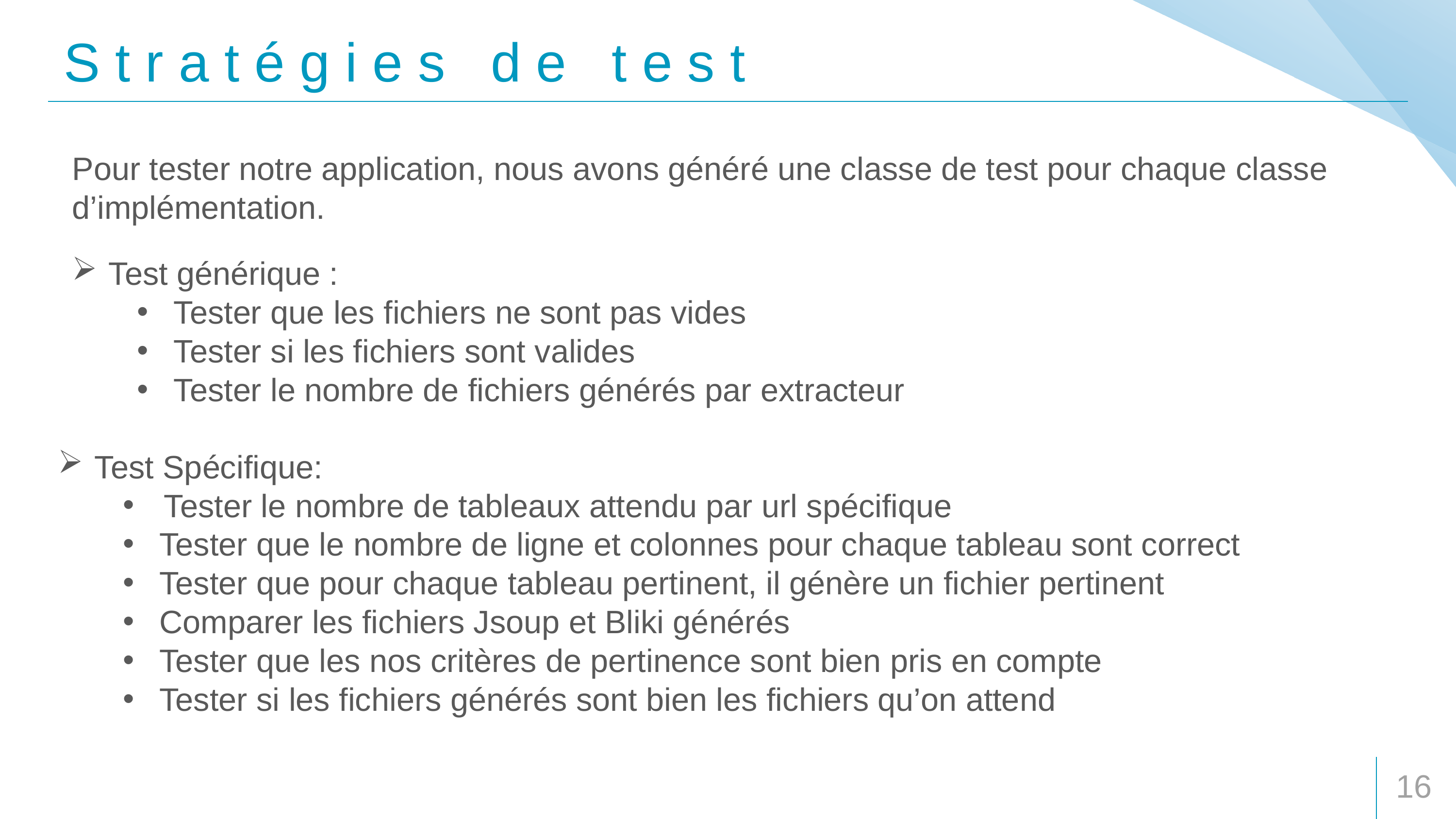

# Stratégies de test
Pour tester notre application, nous avons généré une classe de test pour chaque classe d’implémentation.
Test générique :
Tester que les fichiers ne sont pas vides
Tester si les fichiers sont valides
Tester le nombre de fichiers générés par extracteur

Test Spécifique:
Tester le nombre de tableaux attendu par url spécifique
Tester que le nombre de ligne et colonnes pour chaque tableau sont correct
Tester que pour chaque tableau pertinent, il génère un fichier pertinent
Comparer les fichiers Jsoup et Bliki générés
Tester que les nos critères de pertinence sont bien pris en compte
Tester si les fichiers générés sont bien les fichiers qu’on attend

16